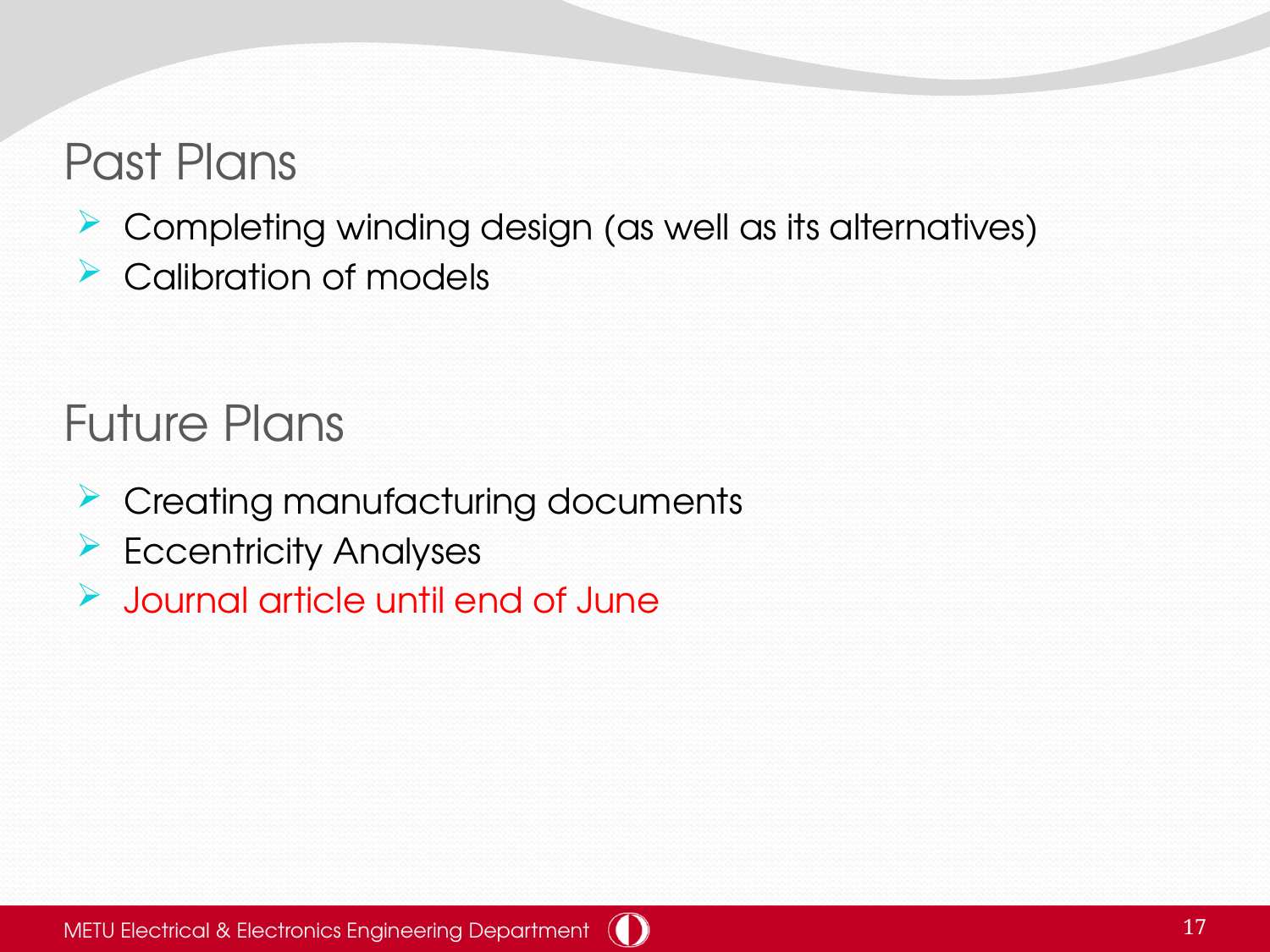

# Past Plans
Completing winding design (as well as its alternatives)
Calibration of models

Future Plans
Creating manufacturing documents
Eccentricity Analyses
Journal article until end of June
METU Electrical & Electronics Engineering Department
17